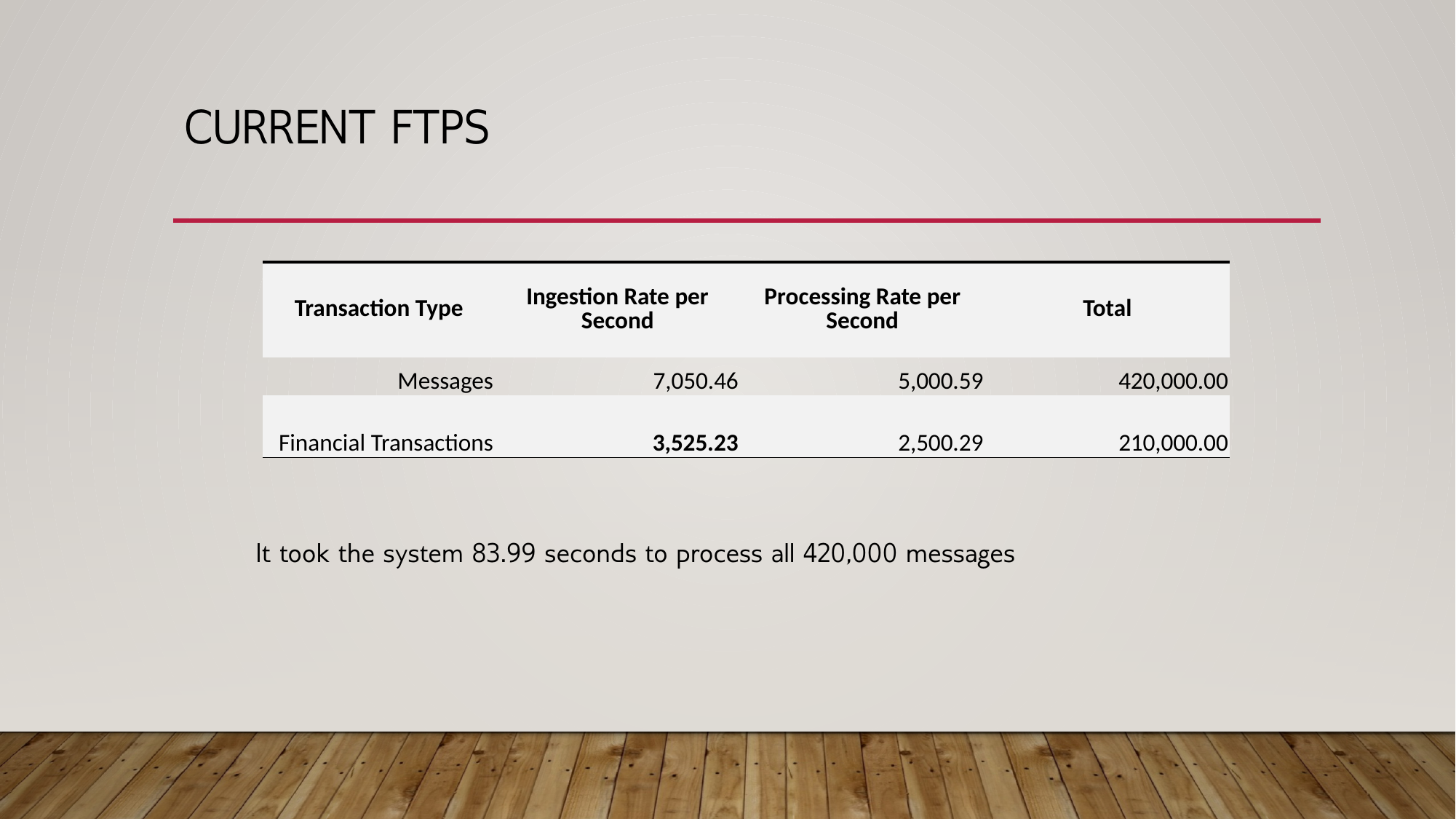

# Current FTPS
| Transaction Type | Ingestion Rate per Second | Processing Rate per Second | Total |
| --- | --- | --- | --- |
| Messages | 7,050.46 | 5,000.59 | 420,000.00 |
| Financial Transactions | 3,525.23 | 2,500.29 | 210,000.00 |
It took the system 83.99 seconds to process all 420,000 messages